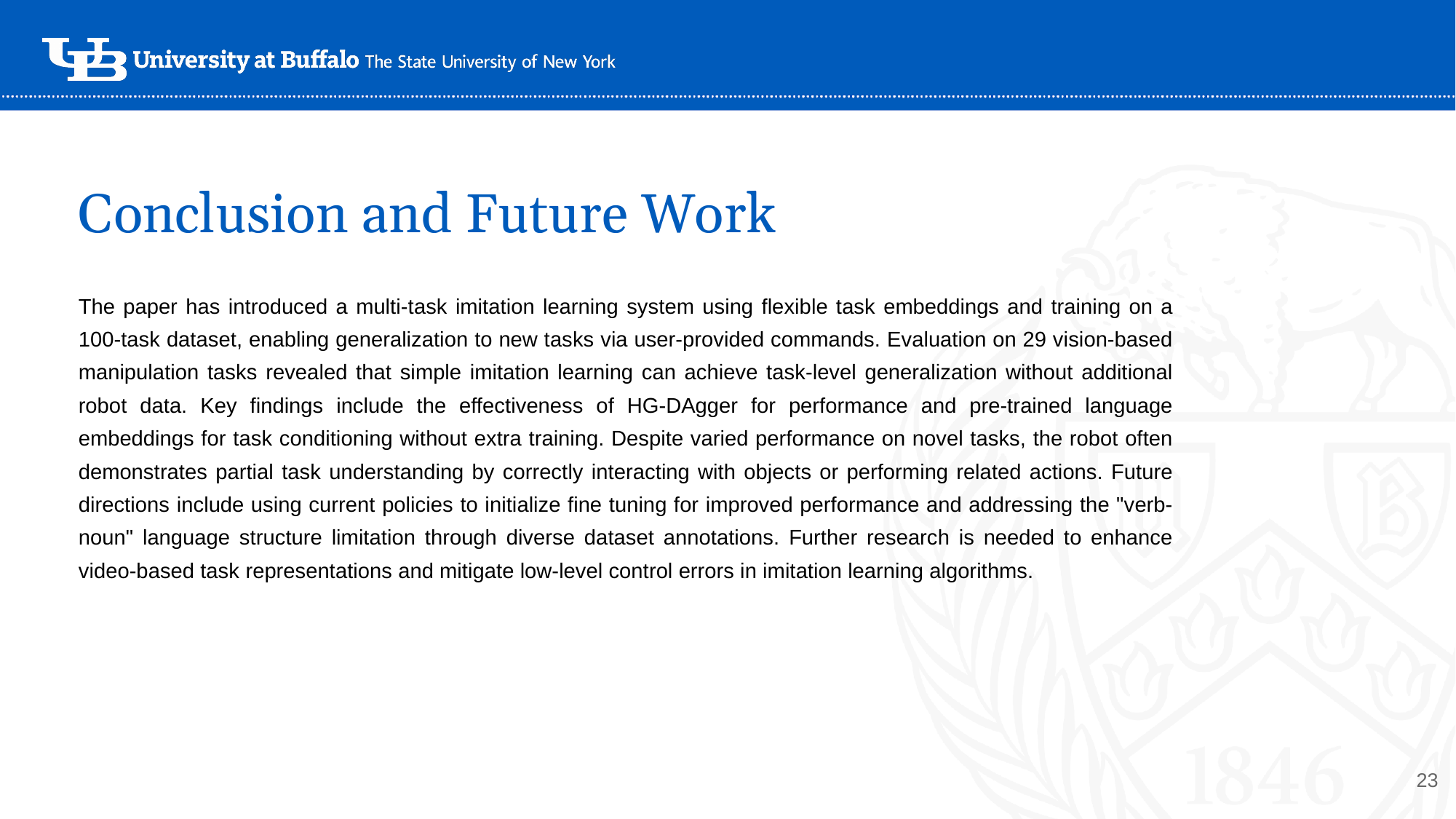

# Conclusion and Future Work
The paper has introduced a multi-task imitation learning system using flexible task embeddings and training on a 100-task dataset, enabling generalization to new tasks via user-provided commands. Evaluation on 29 vision-based manipulation tasks revealed that simple imitation learning can achieve task-level generalization without additional robot data. Key findings include the effectiveness of HG-DAgger for performance and pre-trained language embeddings for task conditioning without extra training. Despite varied performance on novel tasks, the robot often demonstrates partial task understanding by correctly interacting with objects or performing related actions. Future directions include using current policies to initialize fine tuning for improved performance and addressing the "verb-noun" language structure limitation through diverse dataset annotations. Further research is needed to enhance video-based task representations and mitigate low-level control errors in imitation learning algorithms.

23